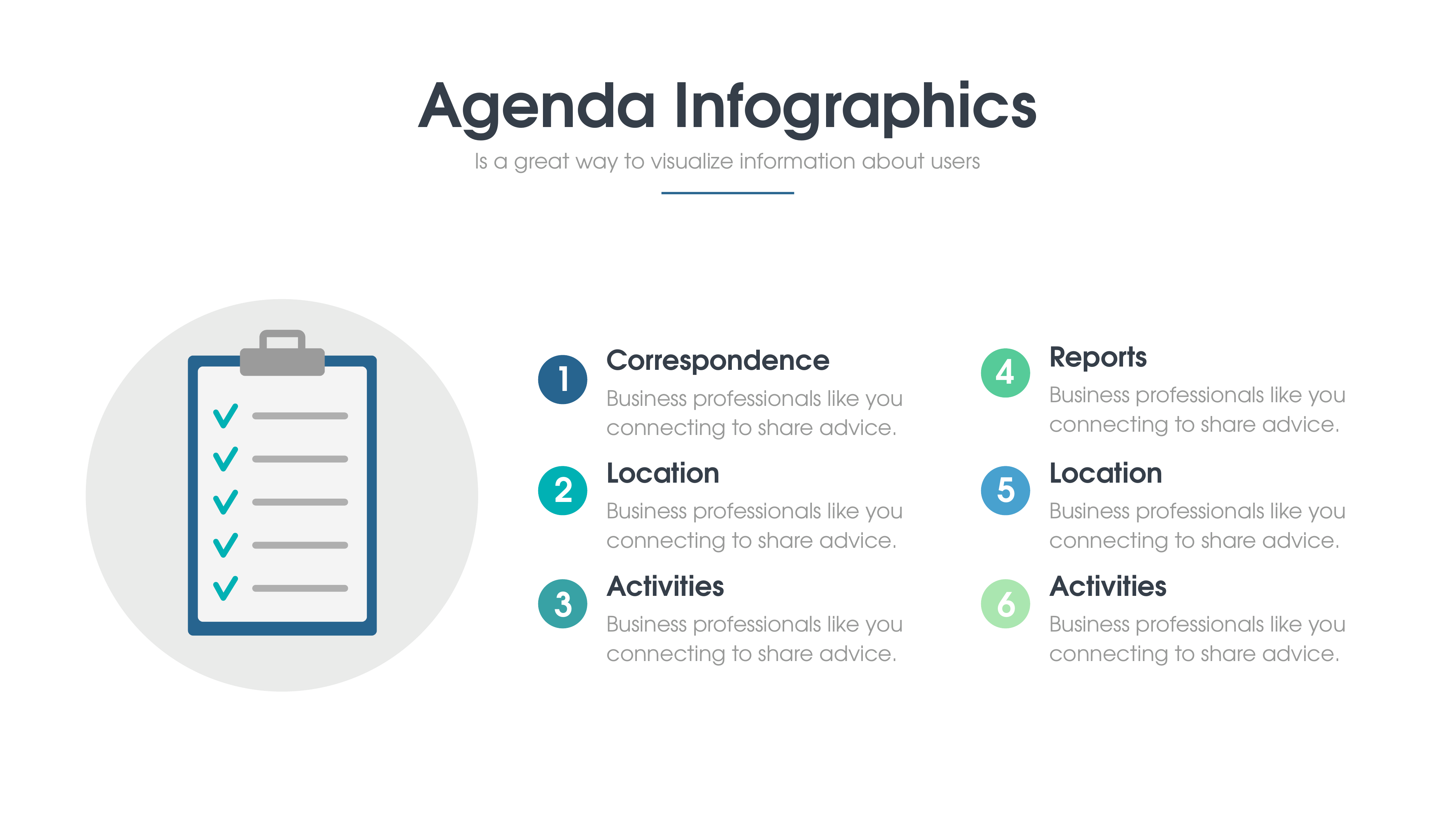

Agenda Infographics
Is a great way to visualize information about users

Reports
Correspondence
4

1
Business professionals like you connecting to share advice.
Business professionals like you connecting to share advice.
Location
Location

2
5
Business professionals like you connecting to share advice.
Business professionals like you connecting to share advice.
Activities
Activities

3
6
Business professionals like you connecting to share advice.
Business professionals like you connecting to share advice.